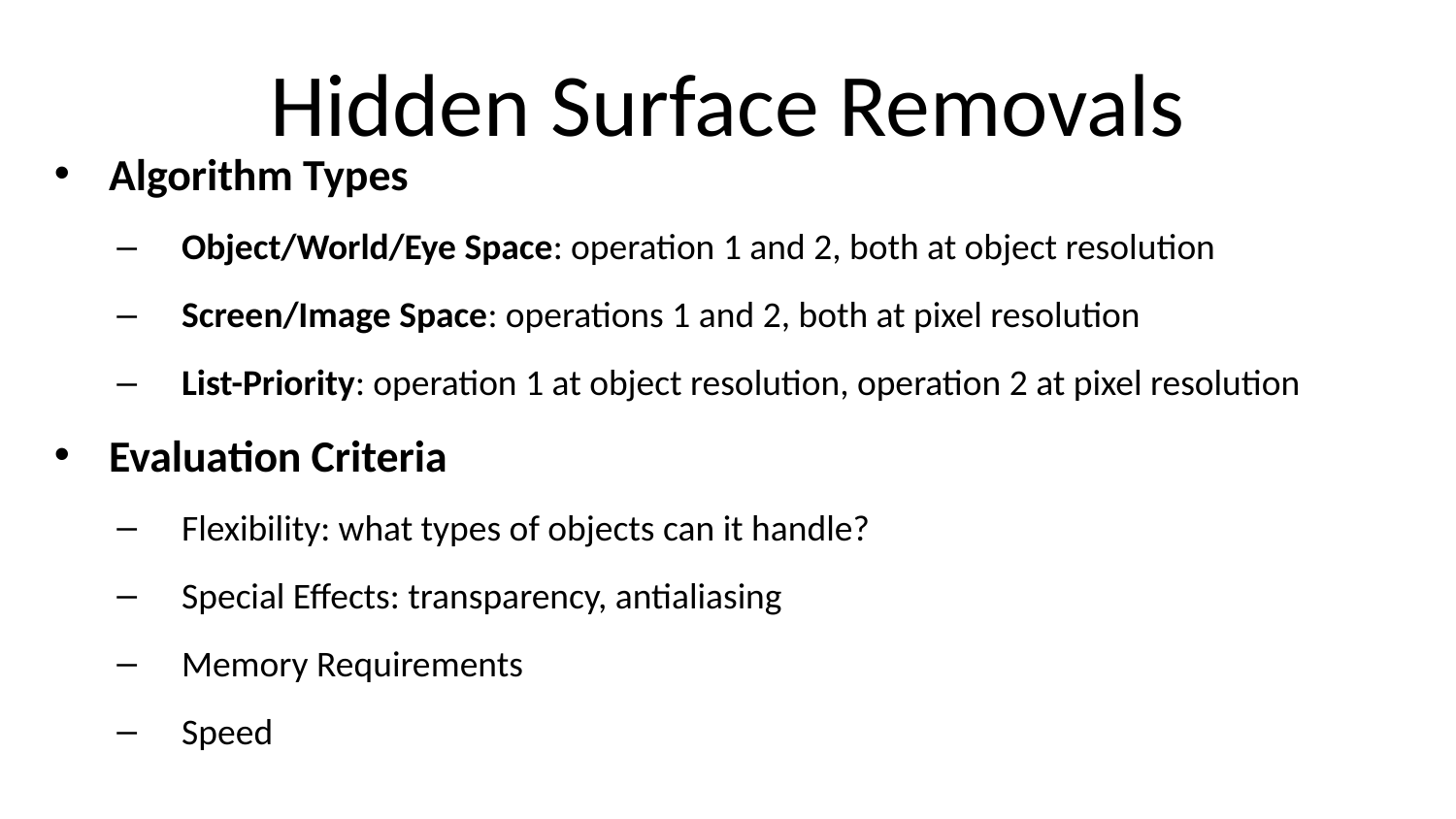

# Hidden Surface Removals
Algorithm Types
Object/World/Eye Space: operation 1 and 2, both at object resolution
Screen/Image Space: operations 1 and 2, both at pixel resolution
List-Priority: operation 1 at object resolution, operation 2 at pixel resolution
Evaluation Criteria
Flexibility: what types of objects can it handle?
Special Effects: transparency, antialiasing
Memory Requirements
Speed